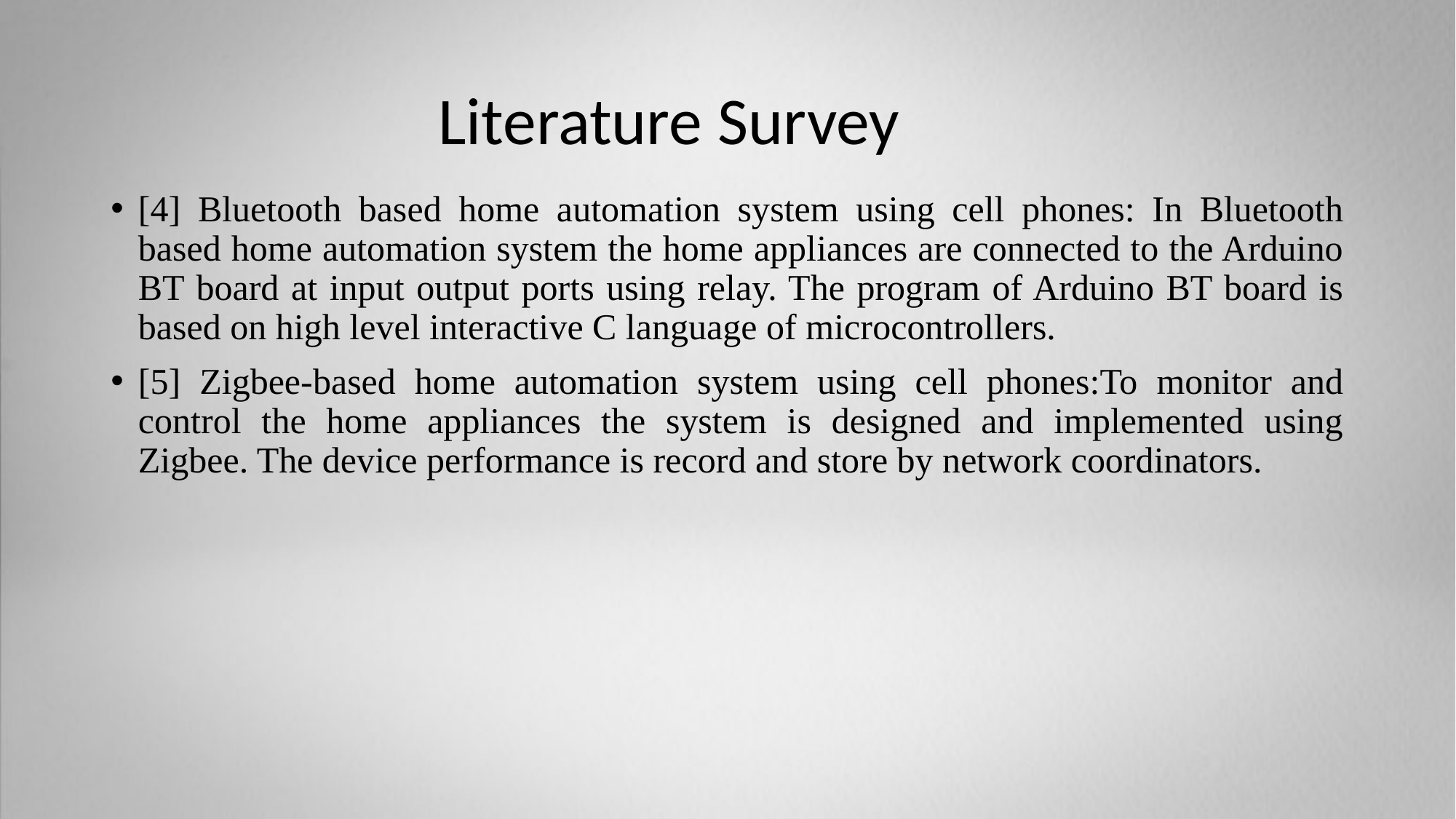

# Literature Survey
[4] Bluetooth based home automation system using cell phones: In Bluetooth based home automation system the home appliances are connected to the Arduino BT board at input output ports using relay. The program of Arduino BT board is based on high level interactive C language of microcontrollers.
[5] Zigbee-based home automation system using cell phones:To monitor and control the home appliances the system is designed and implemented using Zigbee. The device performance is record and store by network coordinators.